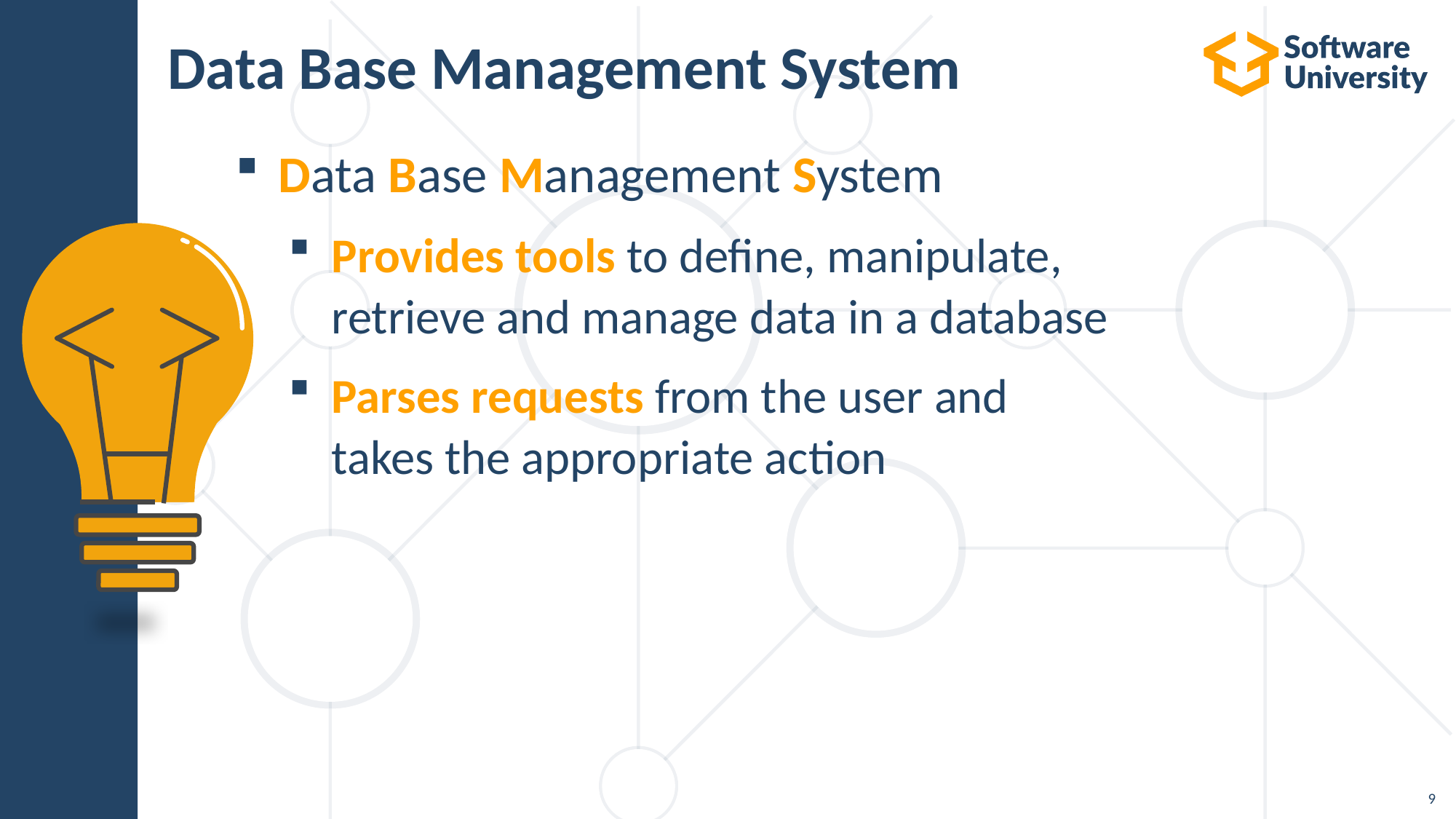

# Data Base Management System
Data Base Management System
Provides tools to define, manipulate,
retrieve and manage data in a database
Parses requests from the user and
takes the appropriate action

9